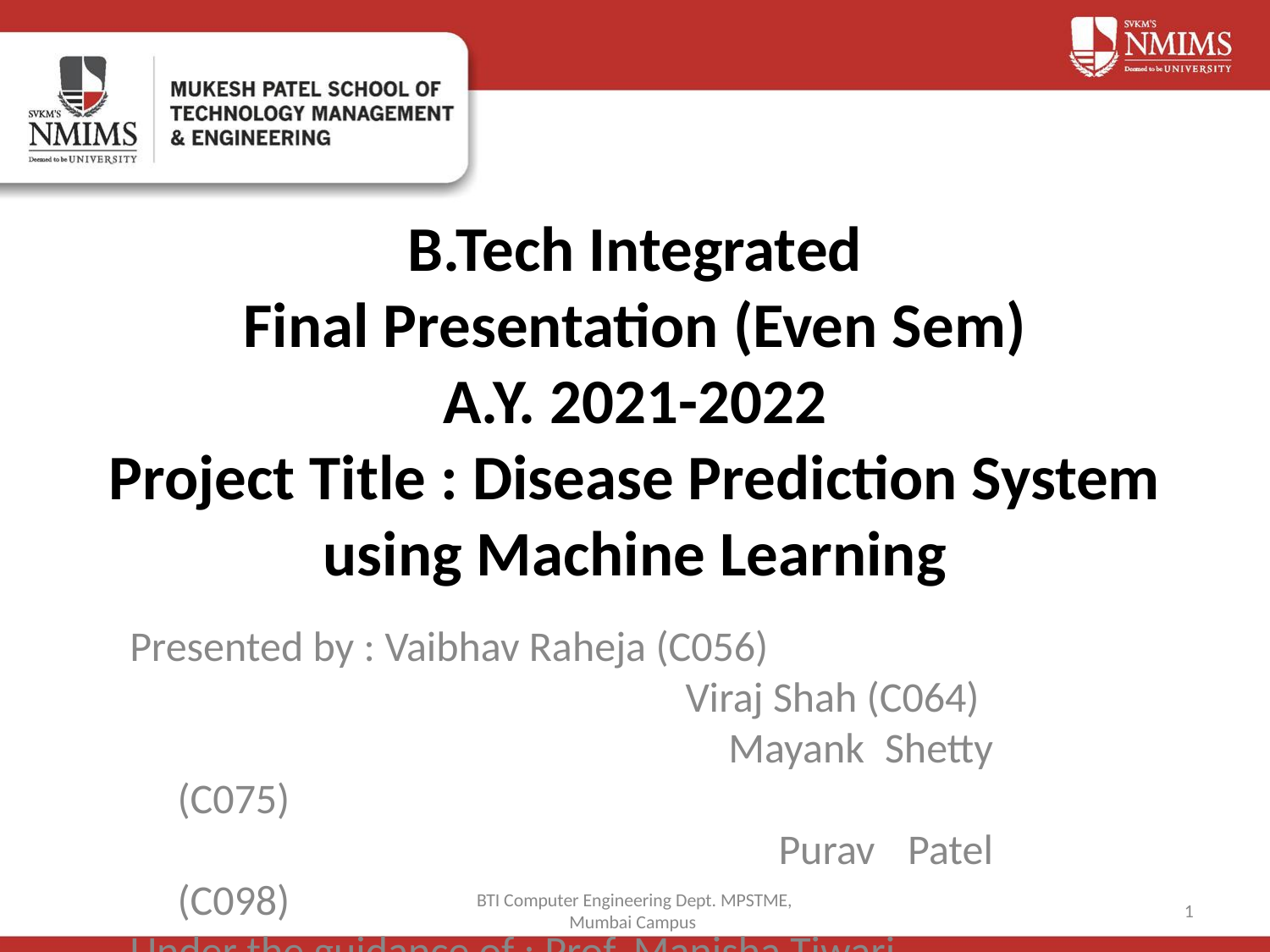

# B.Tech Integrated Final Presentation (Even Sem) A.Y. 2021-2022 Project Title : Disease Prediction System using Machine Learning
Presented by : Vaibhav Raheja (C056)
		    			Viraj Shah (C064)
		    			Mayank Shetty (C075)
		    			Purav Patel (C098)
Under the guidance of : Prof. Manisha Tiwari
BTI Computer Engineering Dept. MPSTME, Mumbai Campus
1